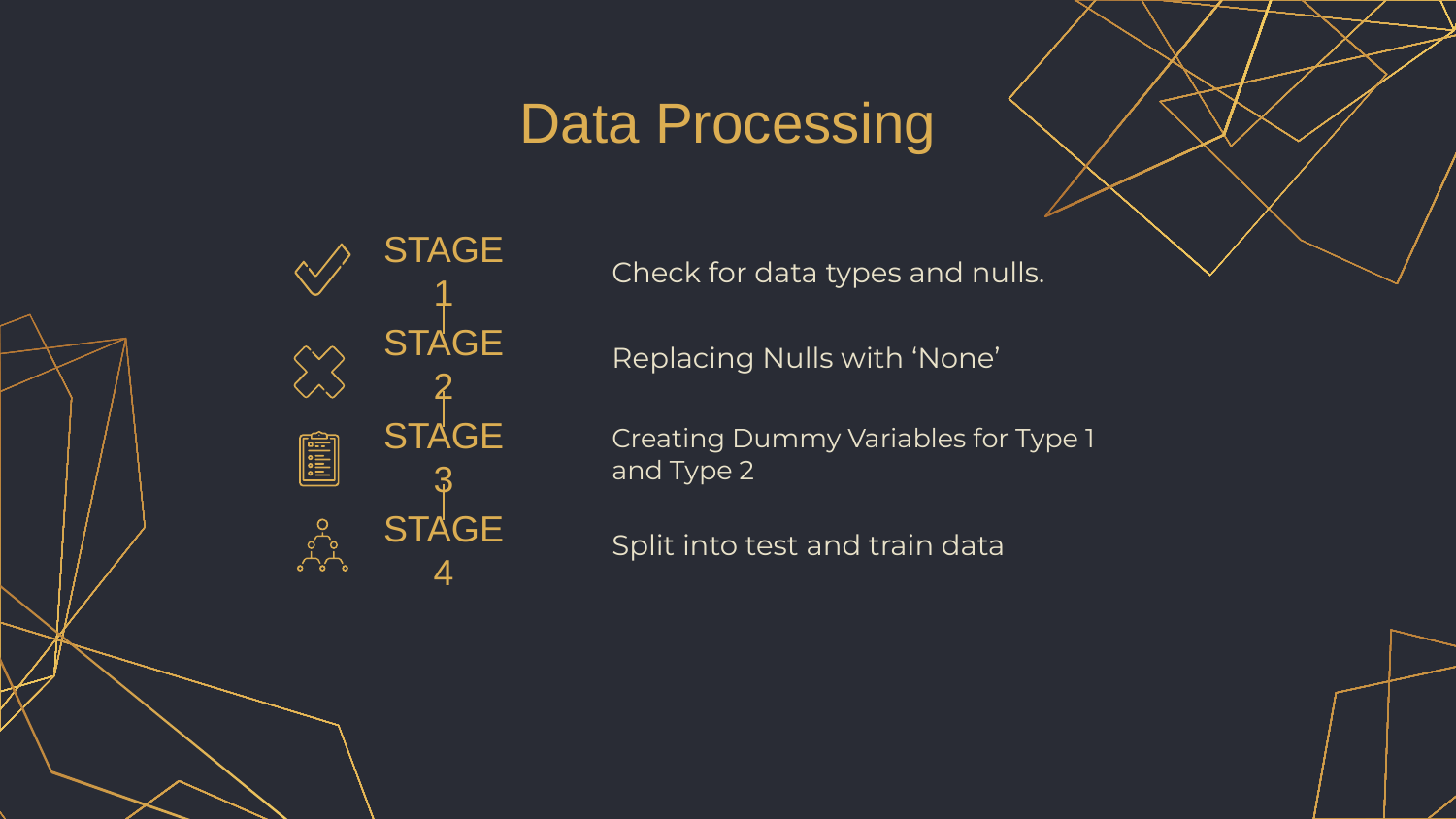

Data Processing
Check for data types and nulls.
STAGE 1

Replacing Nulls with ‘None’
STAGE 2

Creating Dummy Variables for Type 1 and Type 2
STAGE 3

Split into test and train data

STAGE 4